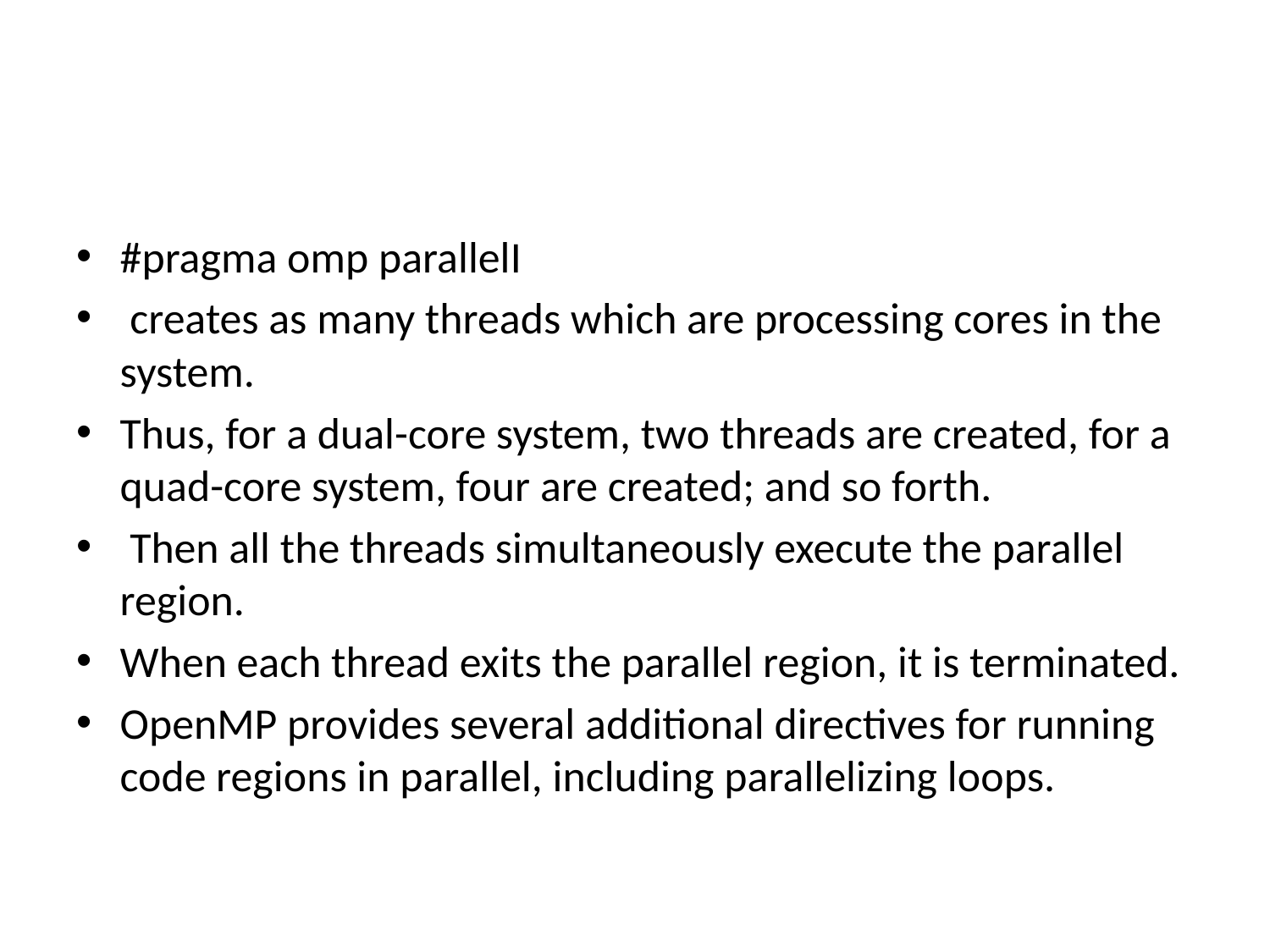

#
#pragma omp parallelI
 creates as many threads which are processing cores in the system.
Thus, for a dual-core system, two threads are created, for a quad-core system, four are created; and so forth.
 Then all the threads simultaneously execute the parallel region.
When each thread exits the parallel region, it is terminated.
OpenMP provides several additional directives for running code regions in parallel, including parallelizing loops.